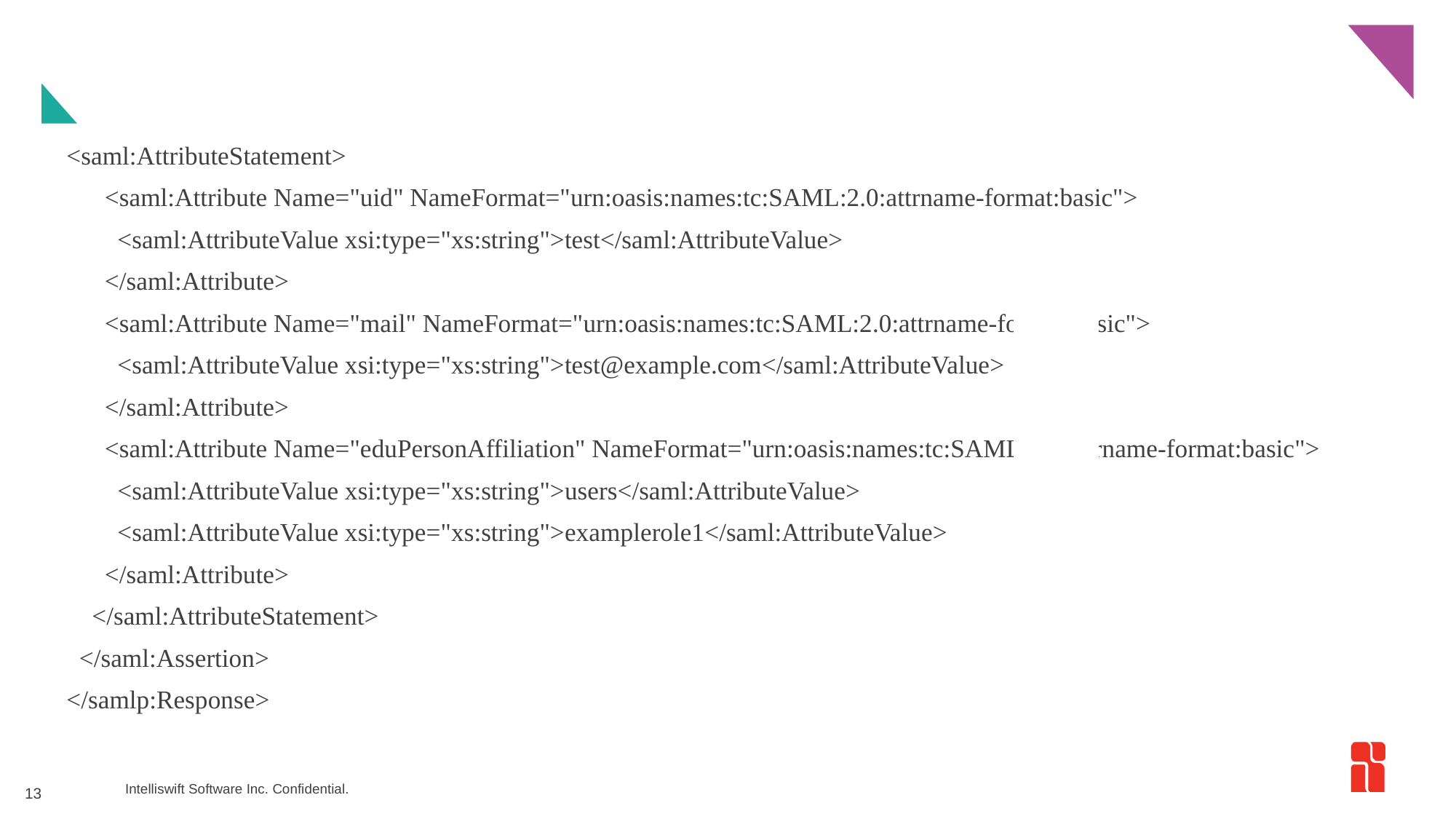

<saml:AttributeStatement>
      <saml:Attribute Name="uid" NameFormat="urn:oasis:names:tc:SAML:2.0:attrname-format:basic">
        <saml:AttributeValue xsi:type="xs:string">test</saml:AttributeValue>
      </saml:Attribute>
      <saml:Attribute Name="mail" NameFormat="urn:oasis:names:tc:SAML:2.0:attrname-format:basic">
        <saml:AttributeValue xsi:type="xs:string">test@example.com</saml:AttributeValue>
      </saml:Attribute>
      <saml:Attribute Name="eduPersonAffiliation" NameFormat="urn:oasis:names:tc:SAML:2.0:attrname-format:basic">
        <saml:AttributeValue xsi:type="xs:string">users</saml:AttributeValue>
        <saml:AttributeValue xsi:type="xs:string">examplerole1</saml:AttributeValue>
      </saml:Attribute>
    </saml:AttributeStatement>
  </saml:Assertion>
</samlp:Response>